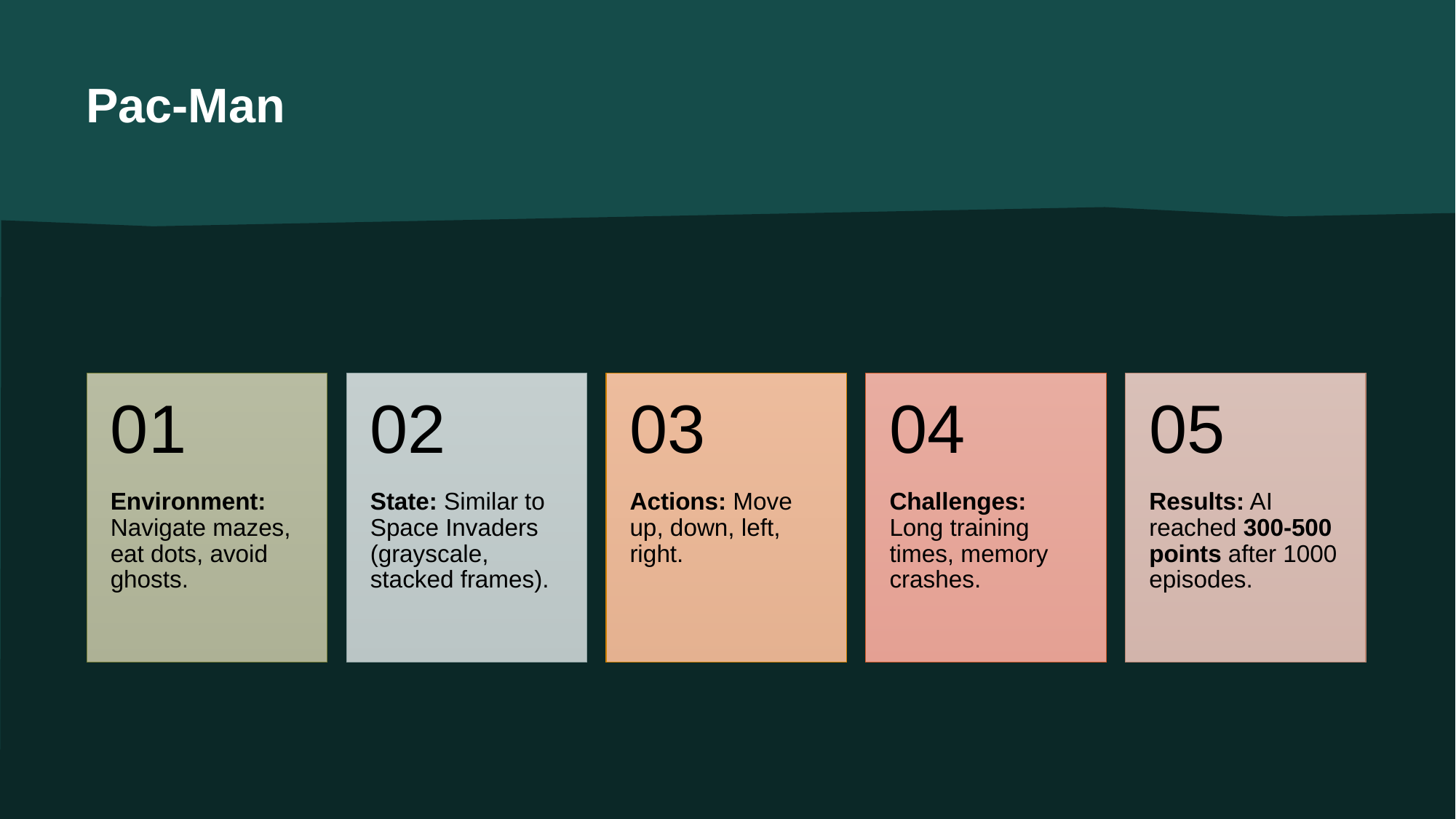

# Pac-Man

Environment: Navigate mazes, eat dots, avoid ghosts.
01
State: Similar to Space Invaders (grayscale, stacked frames).
02
Actions: Move up, down, left, right.
03
Challenges: Long training times, memory crashes.
04
Results: AI reached 300-500 points after 1000 episodes.
05